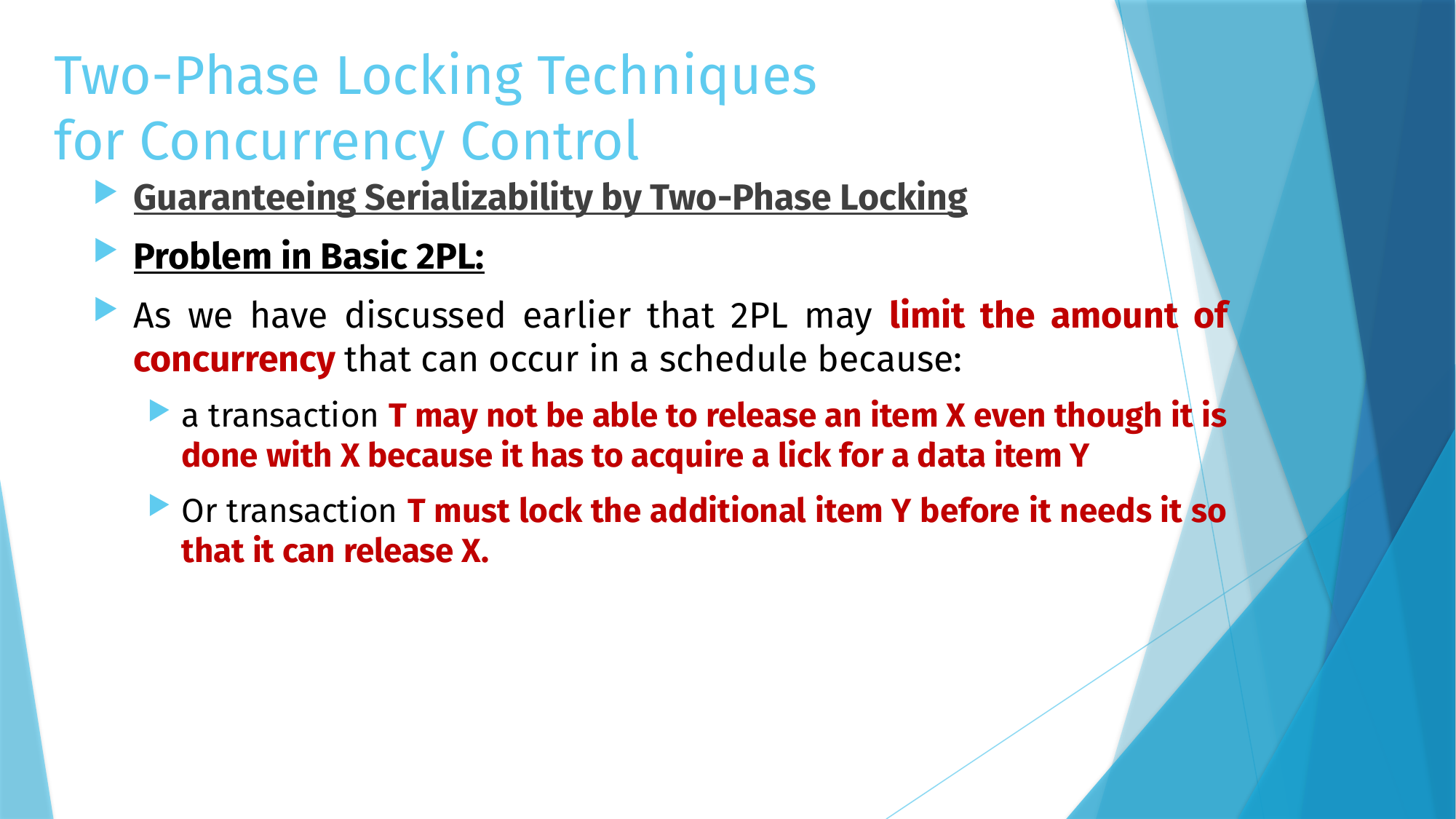

# Two-Phase Locking Techniques for Concurrency Control
Guaranteeing Serializability by Two-Phase Locking
Problem in Basic 2PL:
As we have discussed earlier that 2PL may limit the amount of concurrency that can occur in a schedule because:
a transaction T may not be able to release an item X even though it is done with X because it has to acquire a lick for a data item Y
Or transaction T must lock the additional item Y before it needs it so that it can release X.